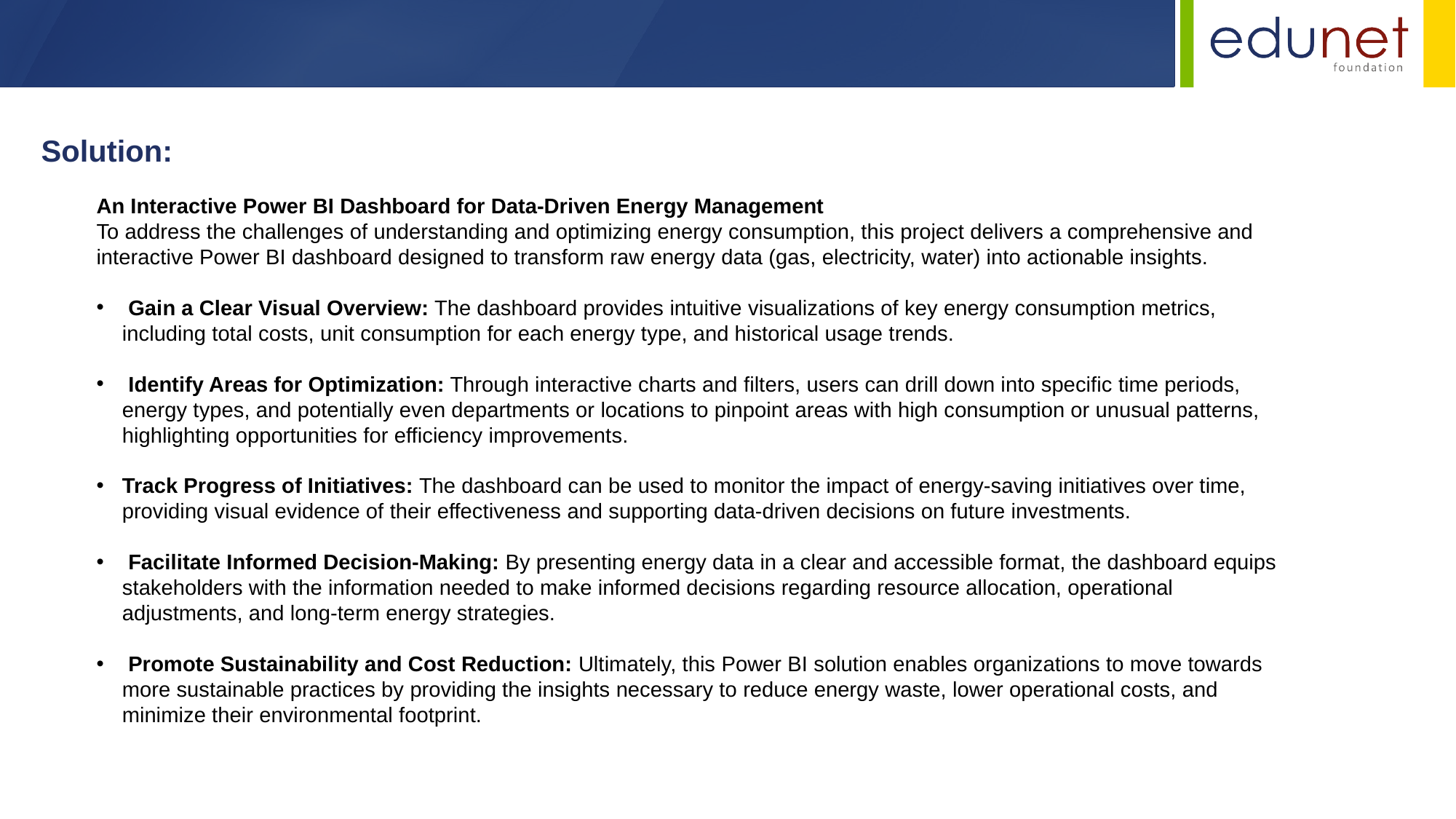

Solution:
An Interactive Power BI Dashboard for Data-Driven Energy Management
To address the challenges of understanding and optimizing energy consumption, this project delivers a comprehensive and interactive Power BI dashboard designed to transform raw energy data (gas, electricity, water) into actionable insights.

 Gain a Clear Visual Overview: The dashboard provides intuitive visualizations of key energy consumption metrics, including total costs, unit consumption for each energy type, and historical usage trends.

 Identify Areas for Optimization: Through interactive charts and filters, users can drill down into specific time periods, energy types, and potentially even departments or locations to pinpoint areas with high consumption or unusual patterns, highlighting opportunities for efficiency improvements.

Track Progress of Initiatives: The dashboard can be used to monitor the impact of energy-saving initiatives over time, providing visual evidence of their effectiveness and supporting data-driven decisions on future investments.

 Facilitate Informed Decision-Making: By presenting energy data in a clear and accessible format, the dashboard equips stakeholders with the information needed to make informed decisions regarding resource allocation, operational adjustments, and long-term energy strategies.

 Promote Sustainability and Cost Reduction: Ultimately, this Power BI solution enables organizations to move towards more sustainable practices by providing the insights necessary to reduce energy waste, lower operational costs, and minimize their environmental footprint.